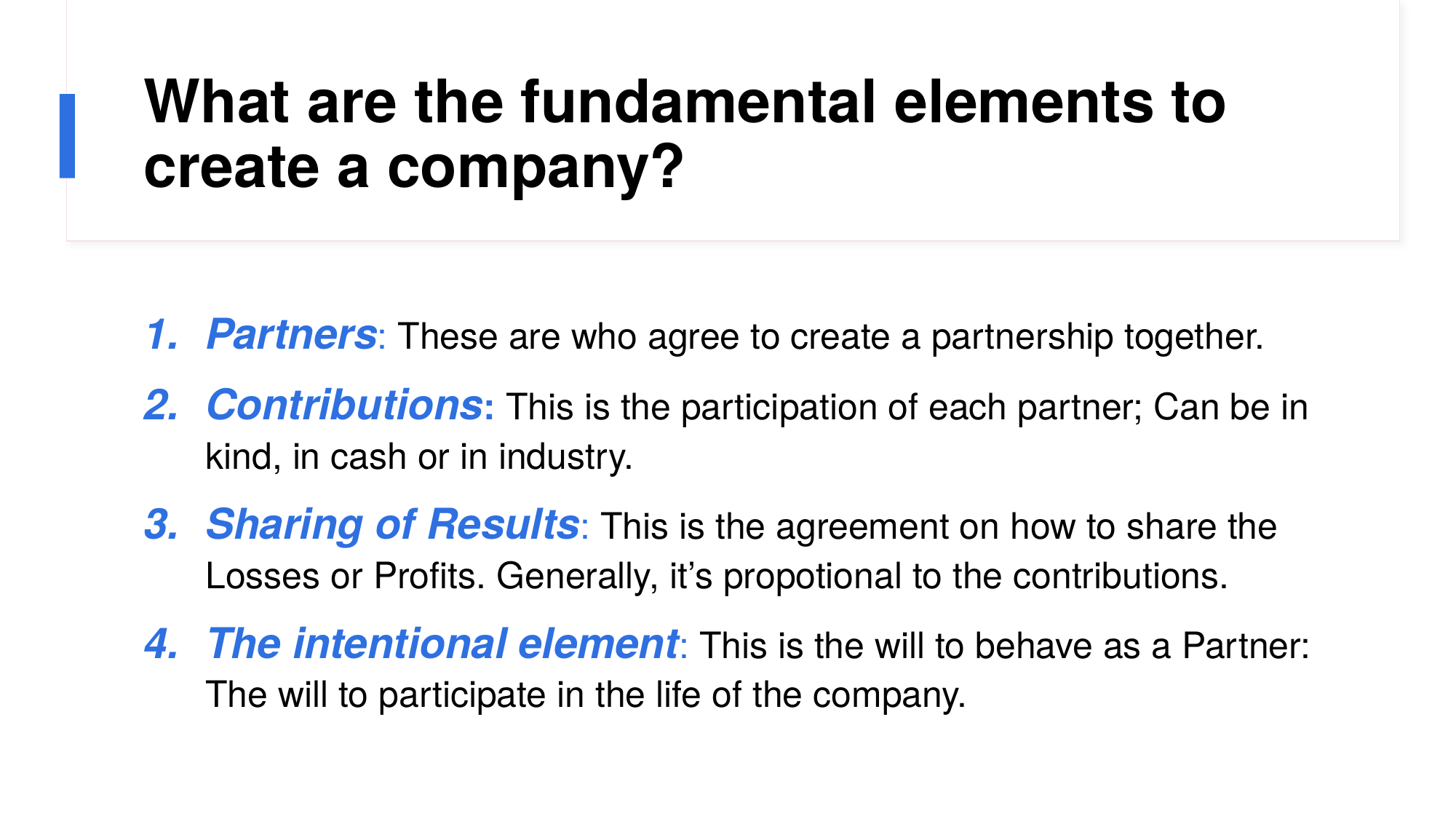

# What are the fundamental elements to create a company?
Partners: These are who agree to create a partnership together.
Contributions: This is the participation of each partner; Can be in kind, in cash or in industry.
Sharing of Results: This is the agreement on how to share the Losses or Profits. Generally, it’s propotional to the contributions.
The intentional element: This is the will to behave as a Partner: The will to participate in the life of the company.